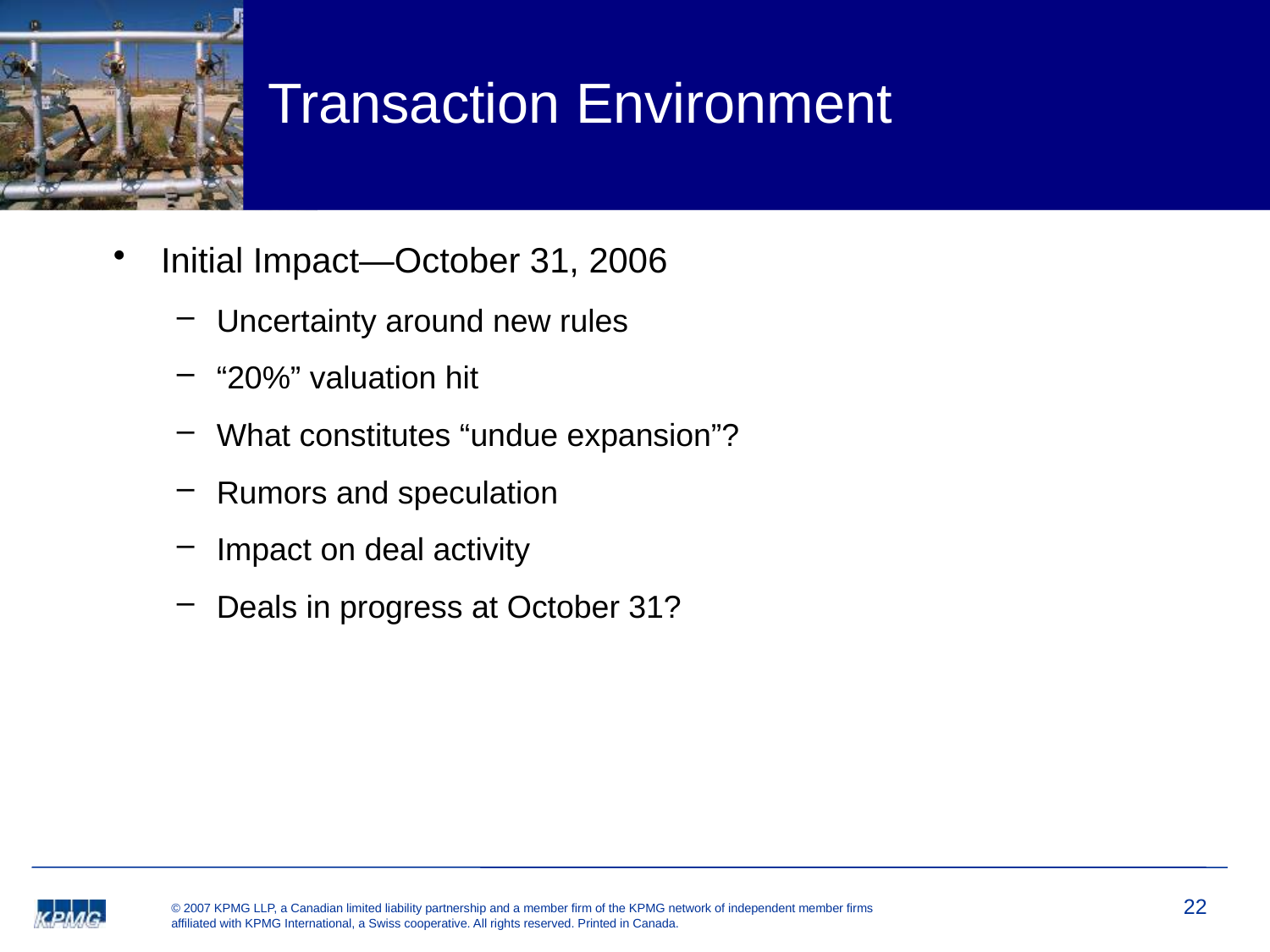

# Transaction Environment
Initial Impact—October 31, 2006
Uncertainty around new rules
“20%” valuation hit
What constitutes “undue expansion”?
Rumors and speculation
Impact on deal activity
Deals in progress at October 31?